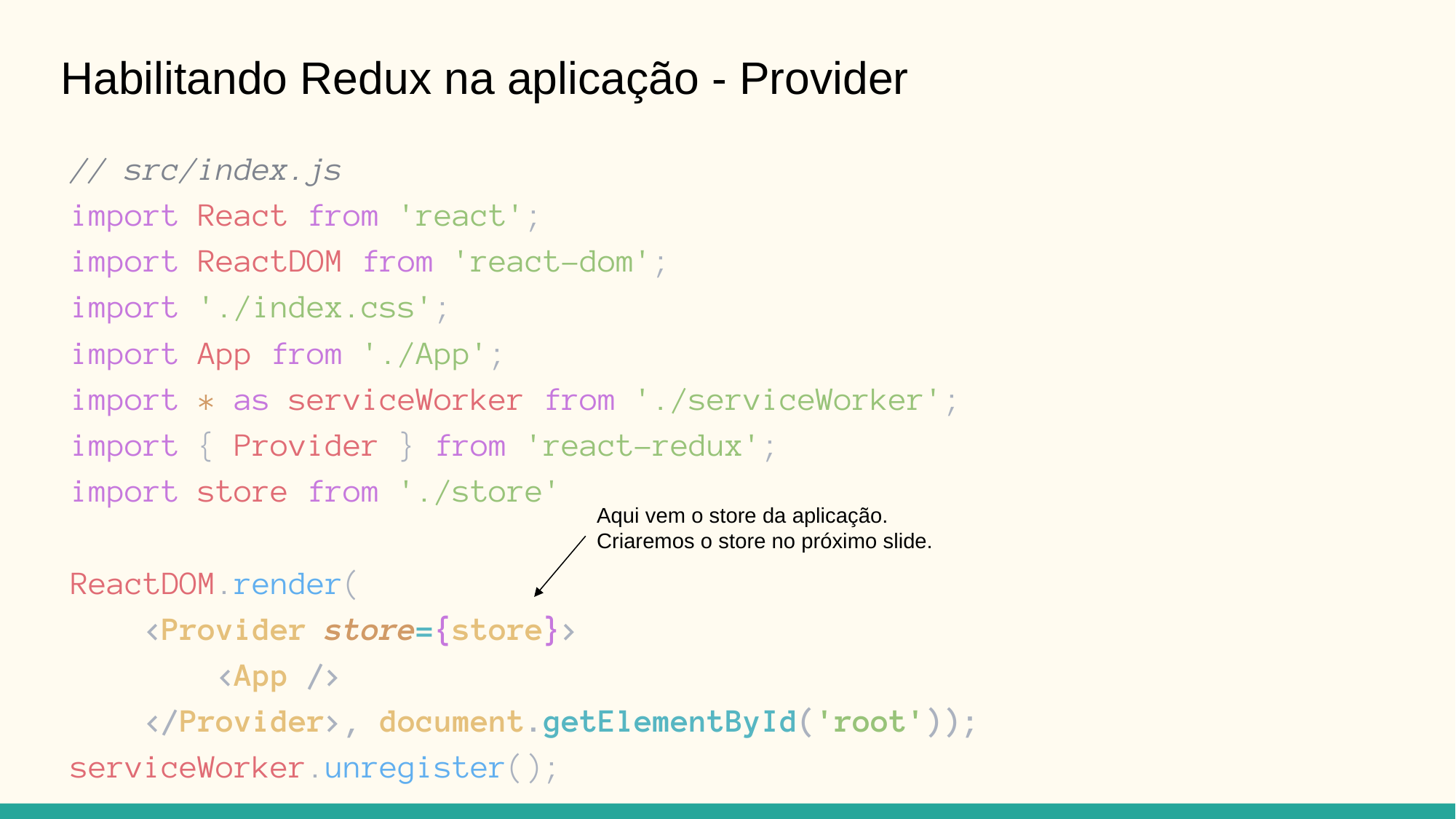

# Habilitando Redux na aplicação - Provider
// src/index.js
import React from 'react';
import ReactDOM from 'react-dom';
import './index.css';
import App from './App';
import * as serviceWorker from './serviceWorker';
import { Provider } from 'react-redux';
import store from './store'
ReactDOM.render(
    <Provider store={store}>
        <App />
    </Provider>, document.getElementById('root'));
serviceWorker.unregister();

Aqui vem o store da aplicação.
Criaremos o store no próximo slide.